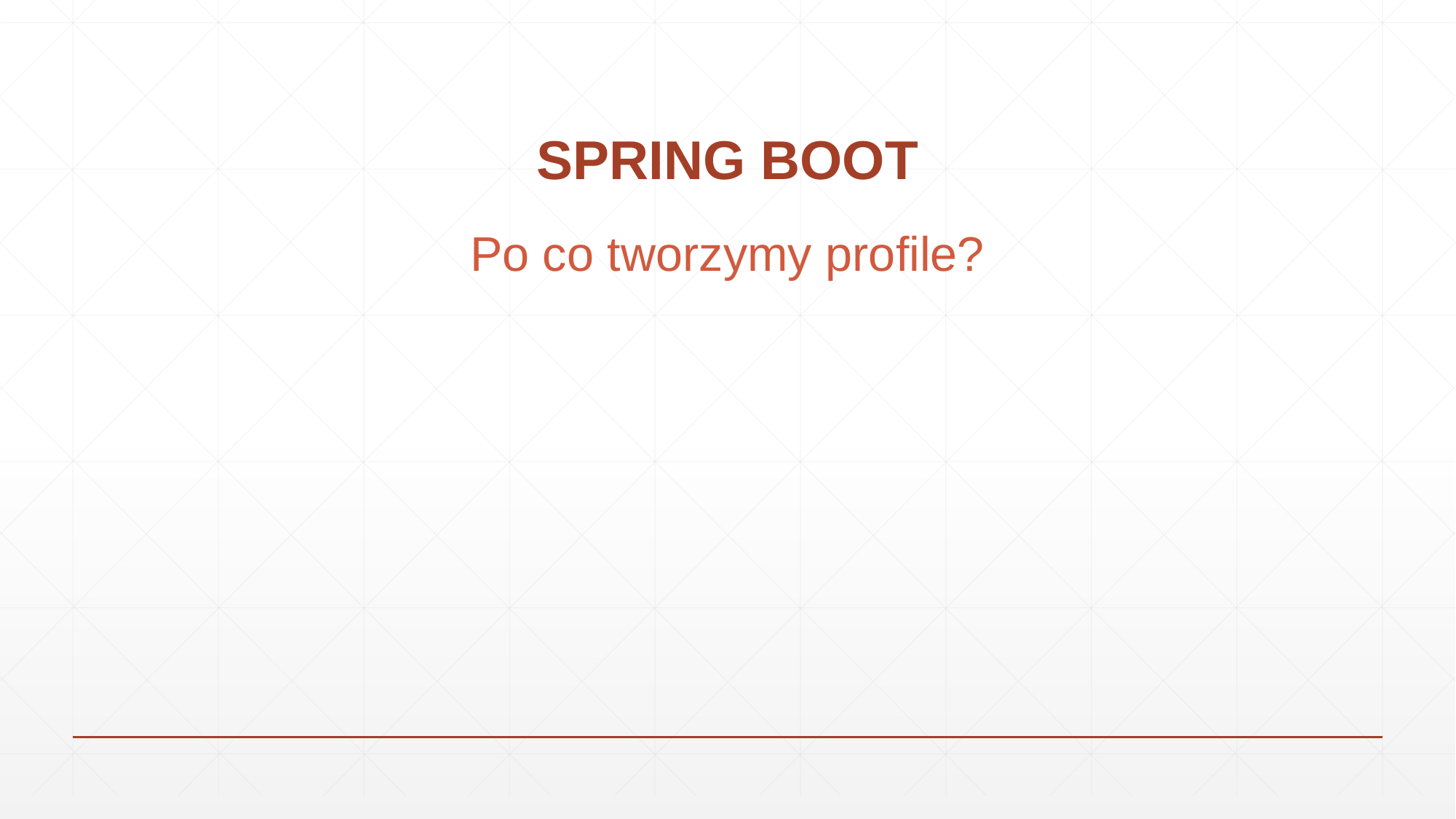

# SPRING BOOT
Po co tworzymy profile?